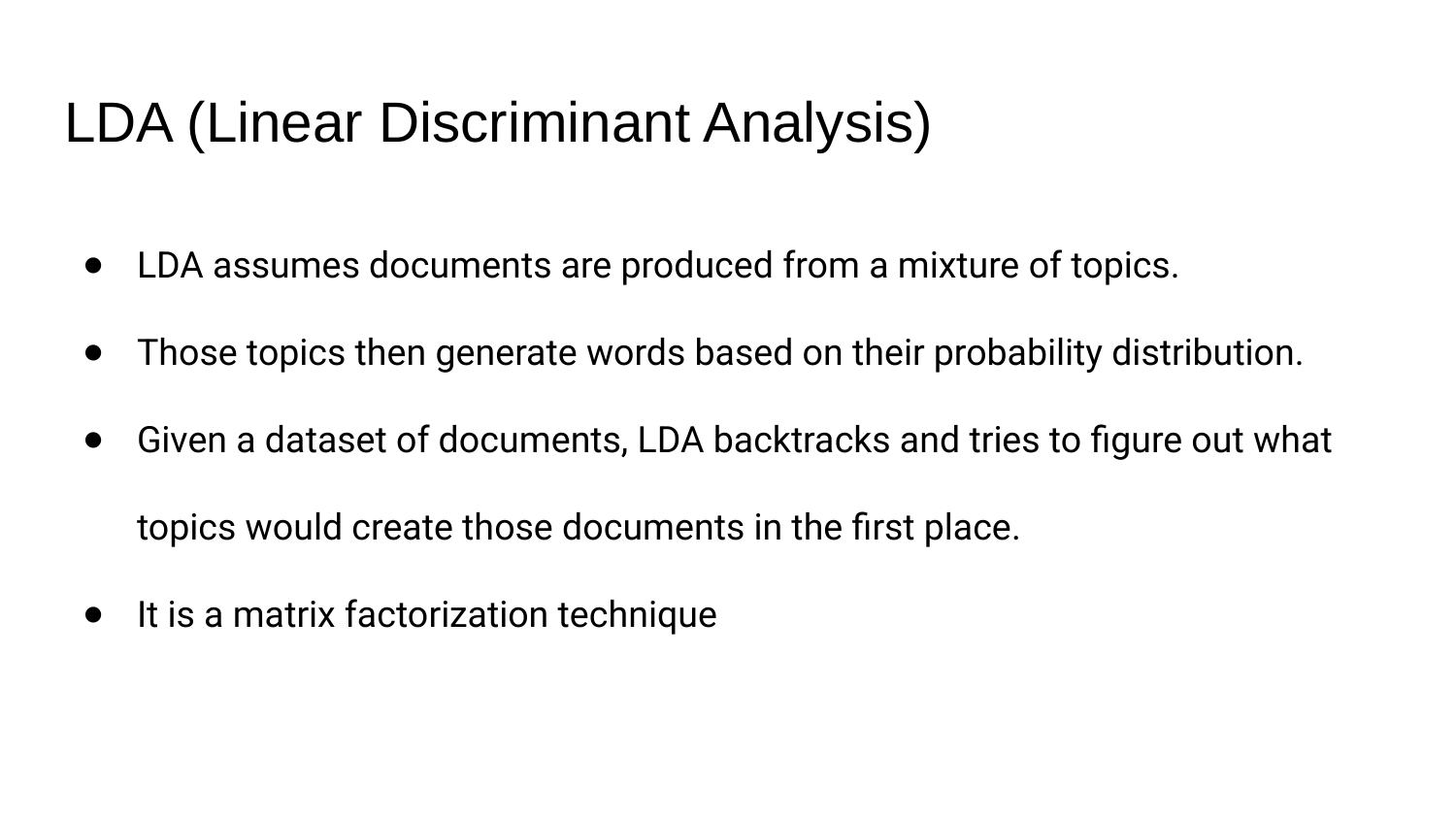

# LDA (Linear Discriminant Analysis)
LDA assumes documents are produced from a mixture of topics.
Those topics then generate words based on their probability distribution.
Given a dataset of documents, LDA backtracks and tries to figure out what topics would create those documents in the first place.
It is a matrix factorization technique